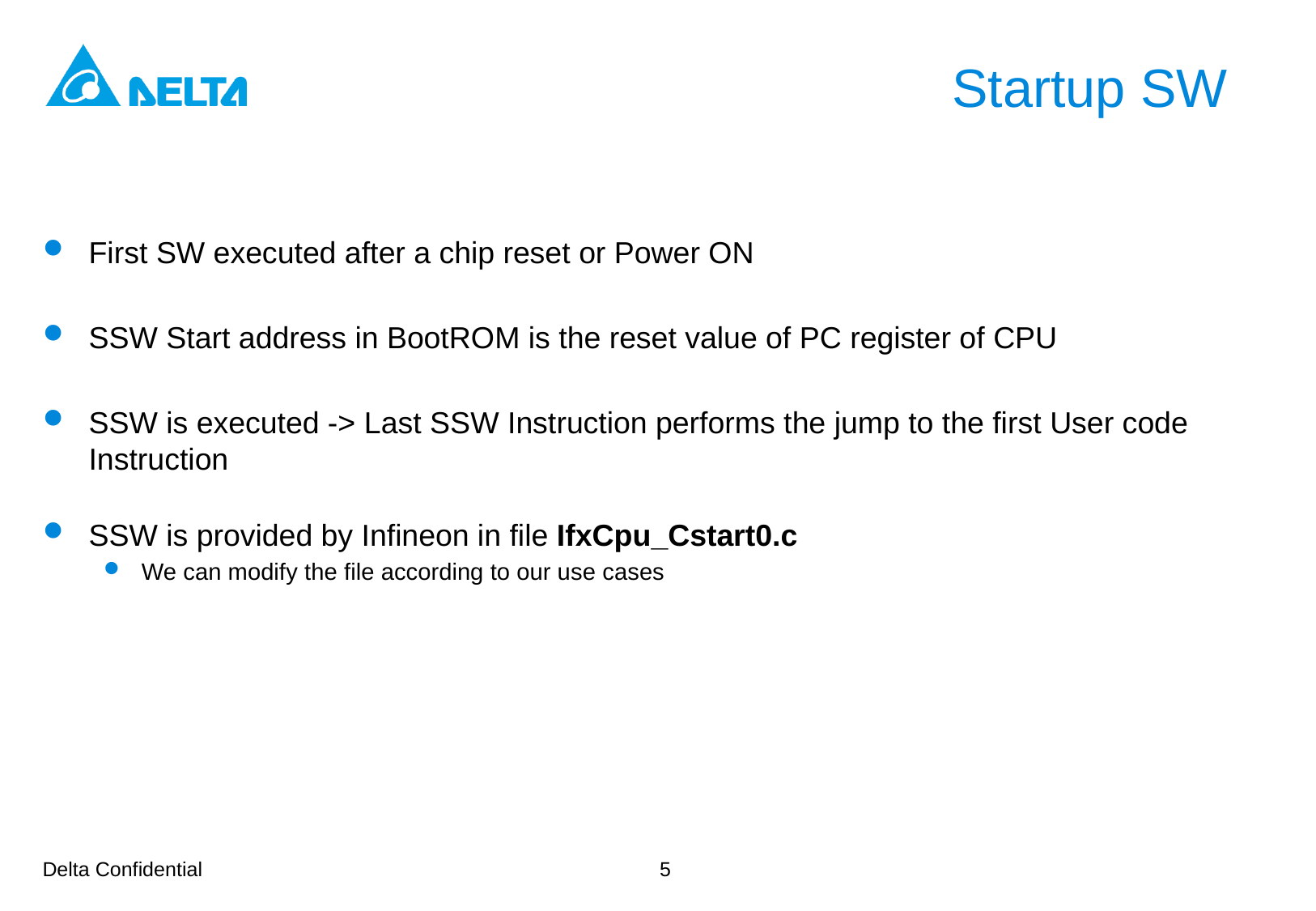

# Startup SW

First SW executed after a chip reset or Power ON

SSW Start address in BootROM is the reset value of PC register of CPU

SSW is executed -> Last SSW Instruction performs the jump to the first User code Instruction

SSW is provided by Infineon in file IfxCpu_Cstart0.c
We can modify the file according to our use cases

5